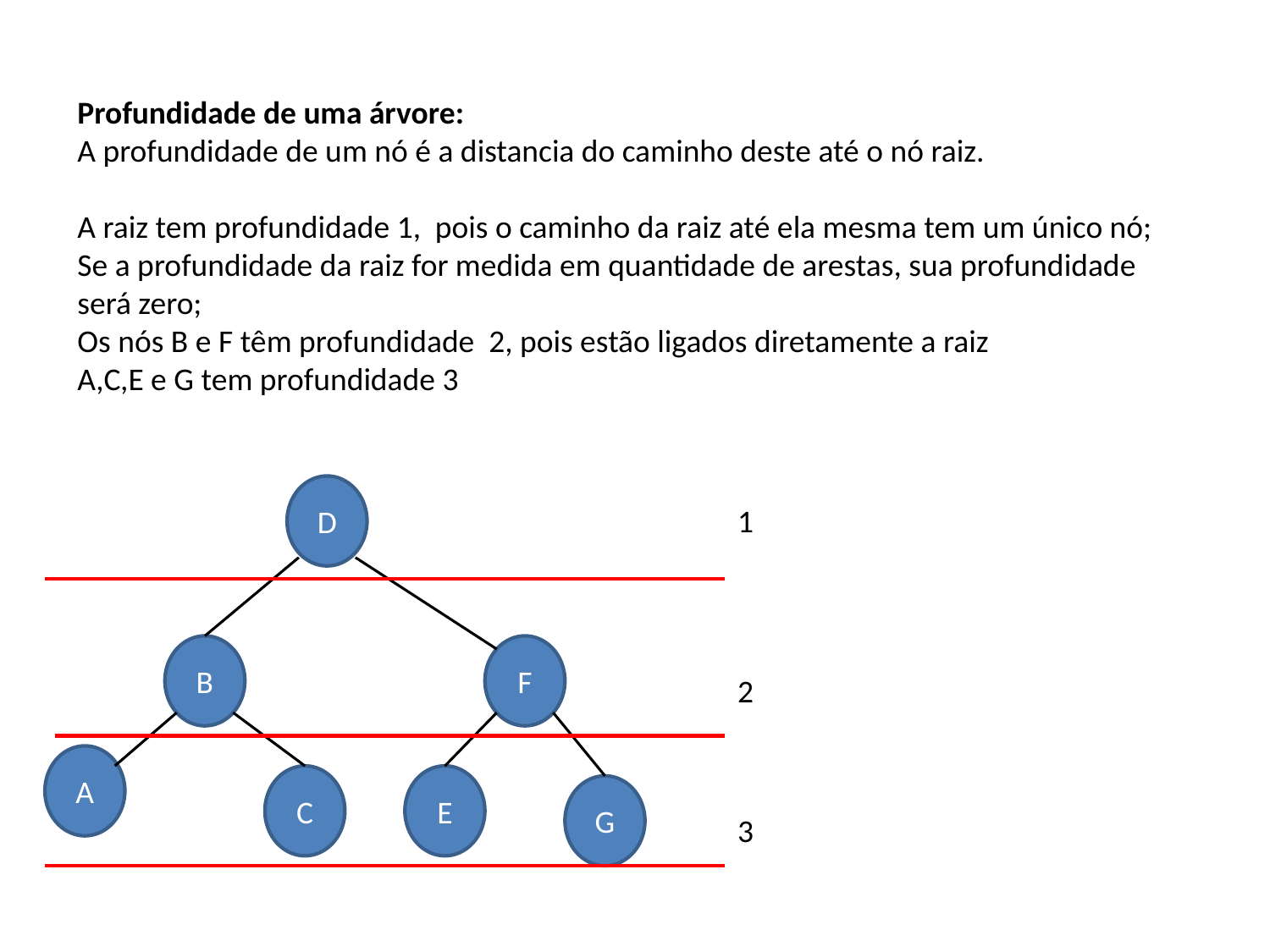

Profundidade de uma árvore:
A profundidade de um nó é a distancia do caminho deste até o nó raiz.

A raiz tem profundidade 1,  pois o caminho da raiz até ela mesma tem um único nó;
Se a profundidade da raiz for medida em quantidade de arestas, sua profundidade será zero;
Os nós B e F têm profundidade  2, pois estão ligados diretamente a raiz
A,C,E e G tem profundidade 3
D
B
F
A
C
E
G
1
2
3